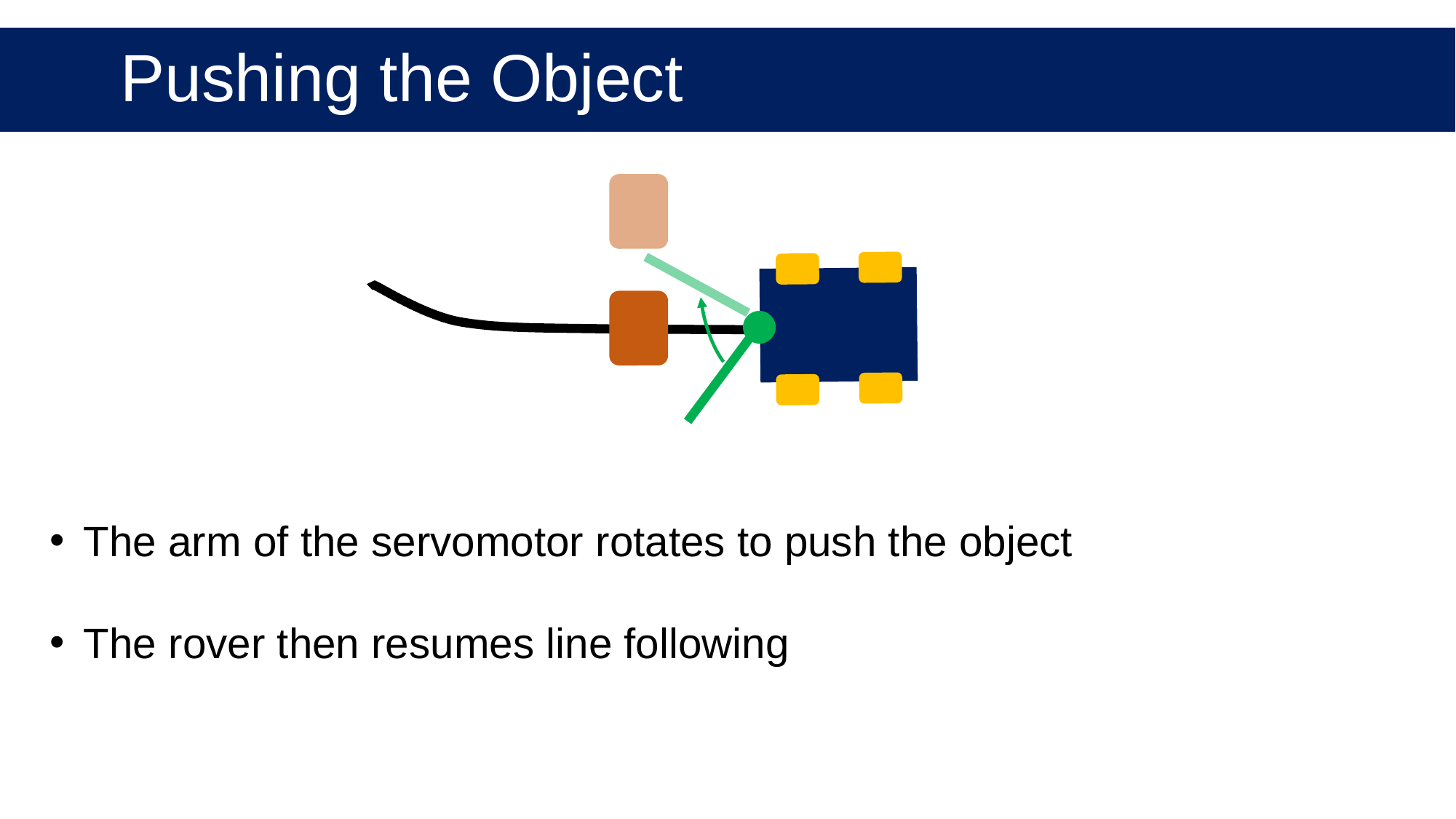

# Pushing the Object

The arm of the servomotor rotates to push the object

The rover then resumes line following